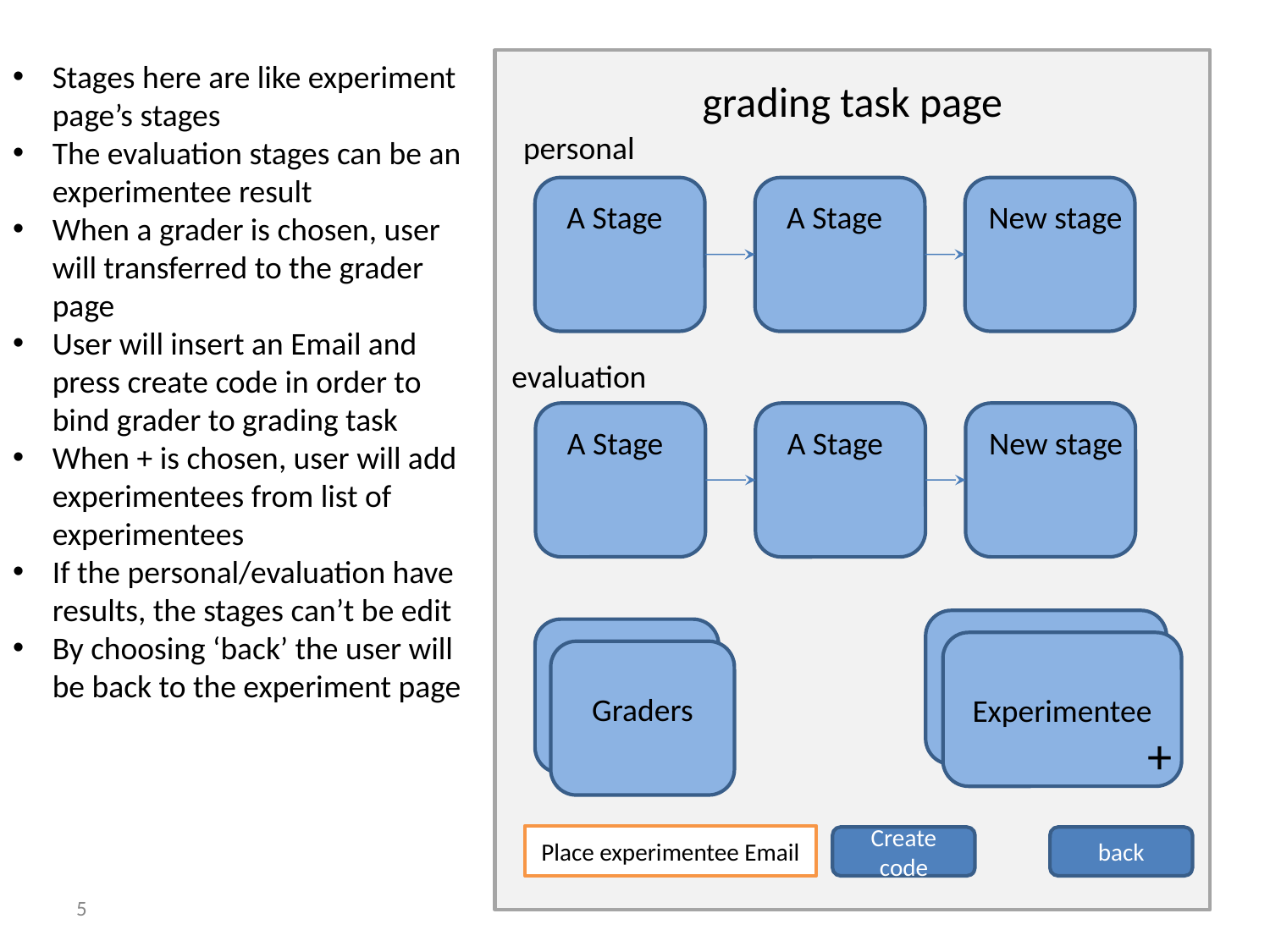

Stages here are like experiment page’s stages
The evaluation stages can be an experimentee result
When a grader is chosen, user will transferred to the grader page
User will insert an Email and press create code in order to bind grader to grading task
When + is chosen, user will add experimentees from list of experimentees
If the personal/evaluation have results, the stages can’t be edit
By choosing ‘back’ the user will be back to the experiment page

grading task page
personal

New stage

A Stage

A Stage
evaluation

New stage

A Stage

A Stage

Experimentee

Graders
+
Place experimentee Email
Create code
back
5